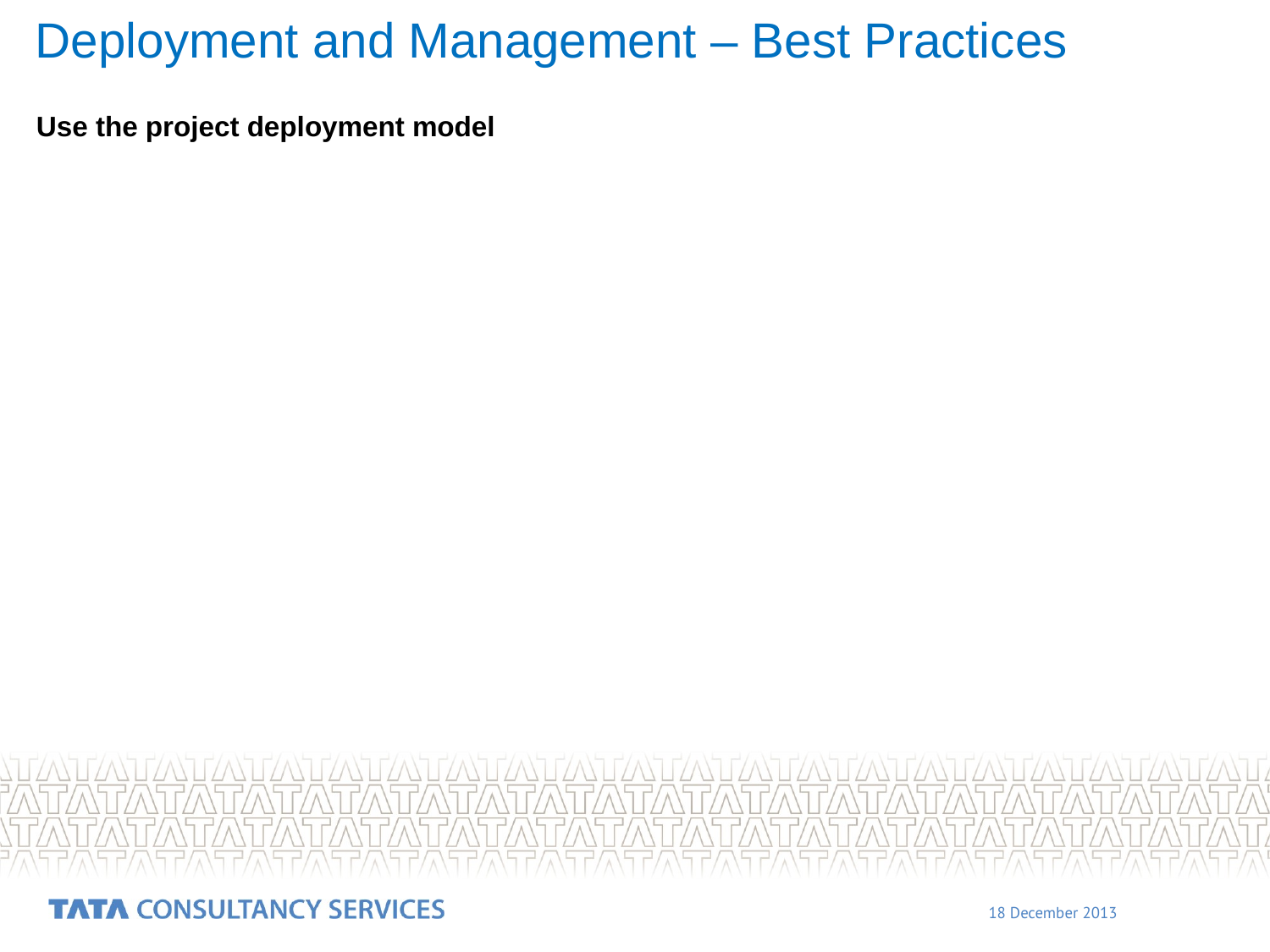

# Deployment and Management – Best Practices
Use the project deployment model